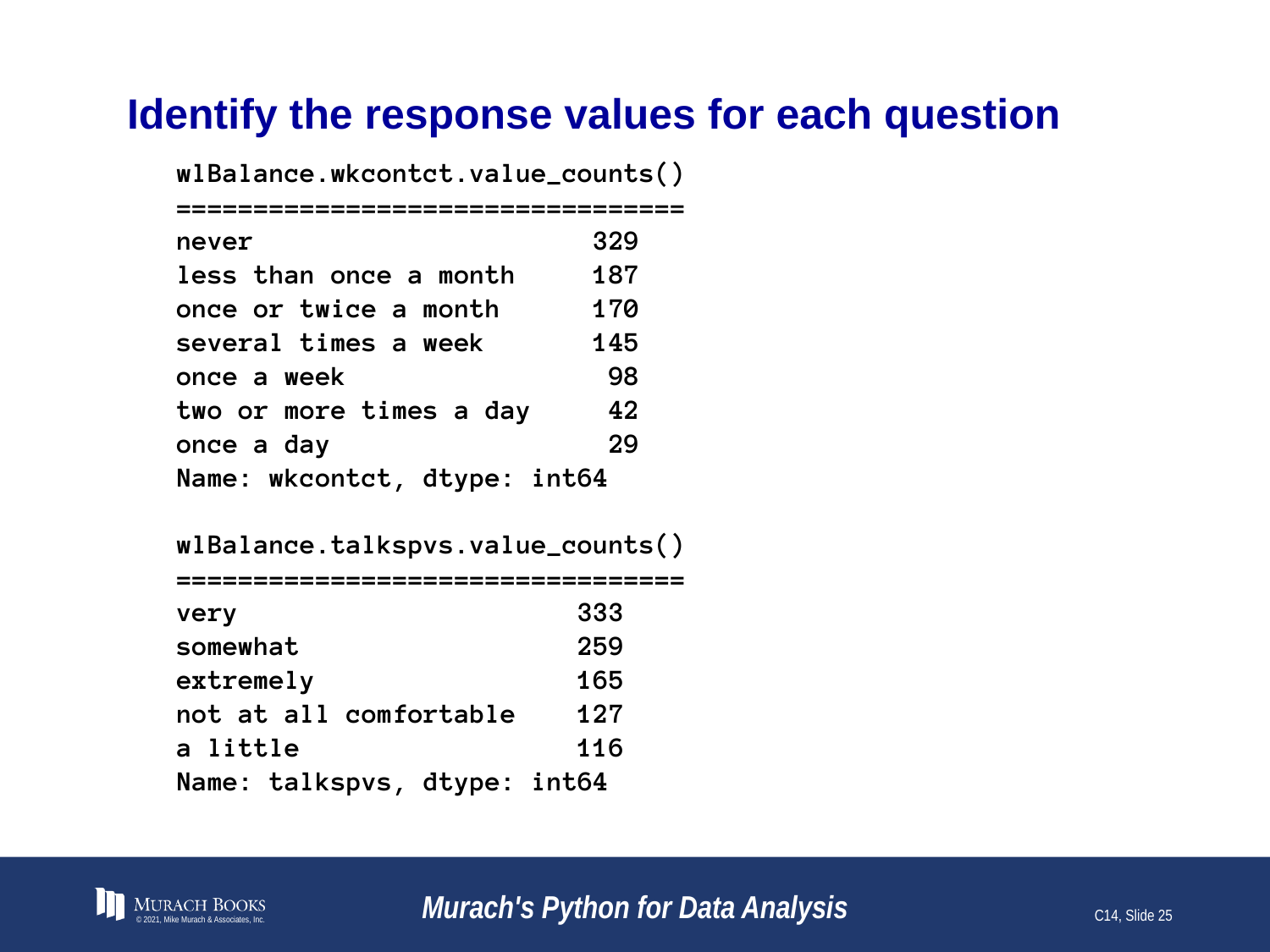

# Identify the response values for each question
wlBalance.wkcontct.value_counts()
=================================
never                      329
less than once a month     187
once or twice a month      170
several times a week       145
once a week                 98
two or more times a day     42
once a day                  29
Name: wkcontct, dtype: int64

wlBalance.talkspvs.value_counts()
=================================
very                      333
somewhat                  259
extremely                 165
not at all comfortable    127
a little                  116
Name: talkspvs, dtype: int64

© 2021, Mike Murach & Associates, Inc.
Murach's Python for Data Analysis

C14, Slide 25